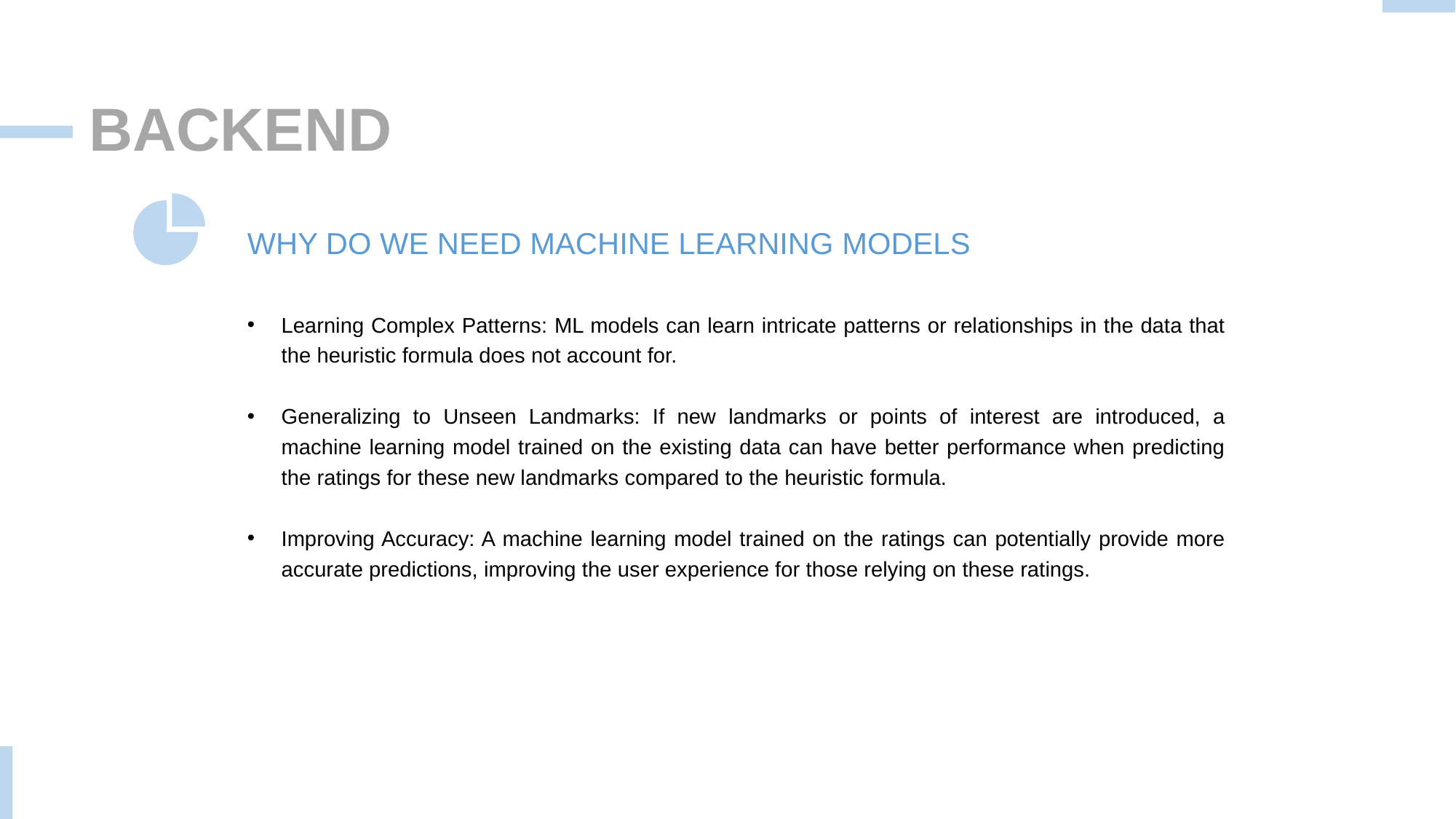

BACKEND

WHY DO WE NEED MACHINE LEARNING MODELS
Learning Complex Patterns: ML models can learn intricate patterns or relationships in the data that the heuristic formula does not account for.

Generalizing to Unseen Landmarks: If new landmarks or points of interest are introduced, a machine learning model trained on the existing data can have better performance when predicting the ratings for these new landmarks compared to the heuristic formula.

Improving Accuracy: A machine learning model trained on the ratings can potentially provide more accurate predictions, improving the user experience for those relying on these ratings.